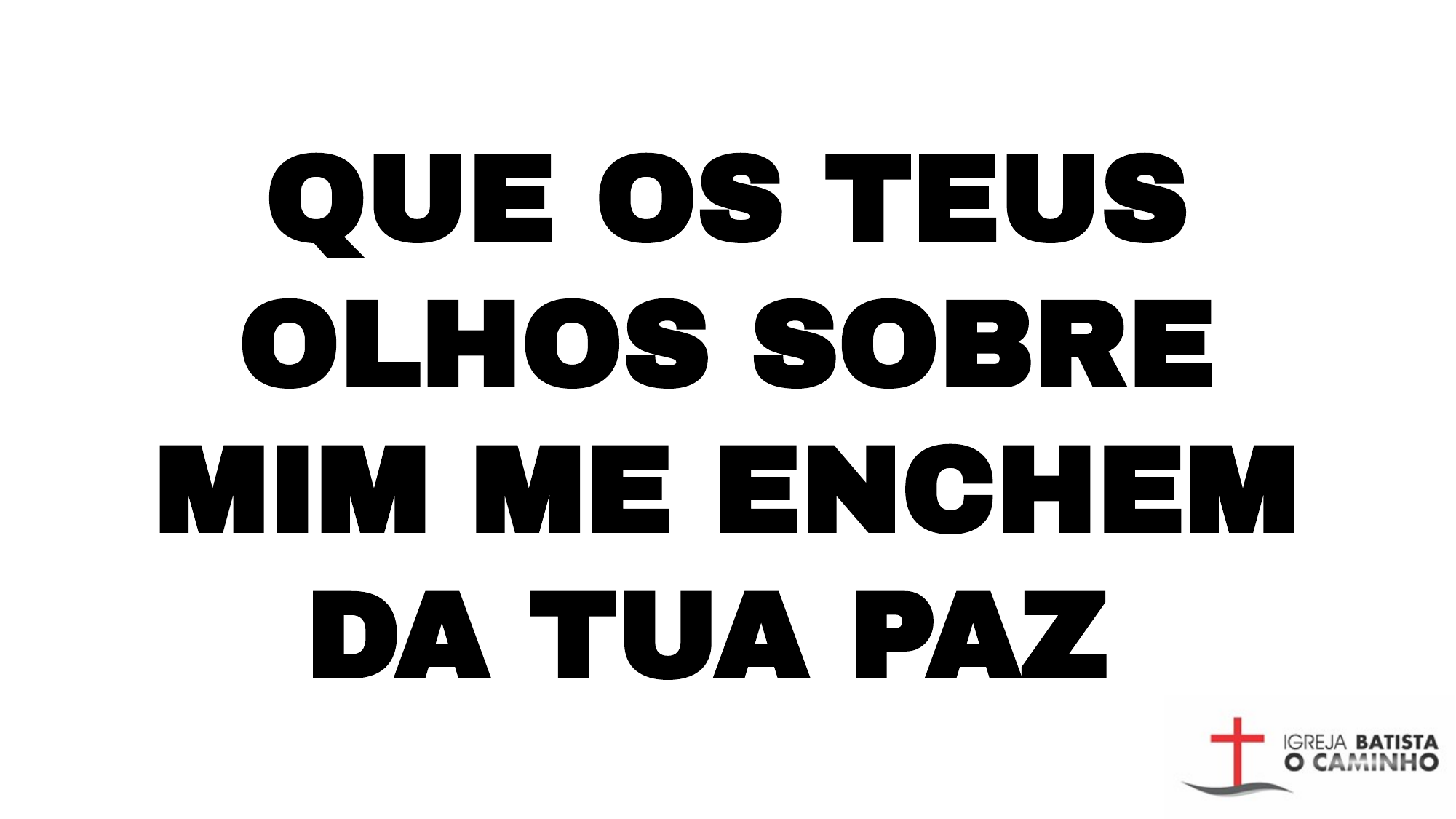

# QUE OS TEUS OLHOS SOBRE MIM ME ENCHEM DA TUA PAZ